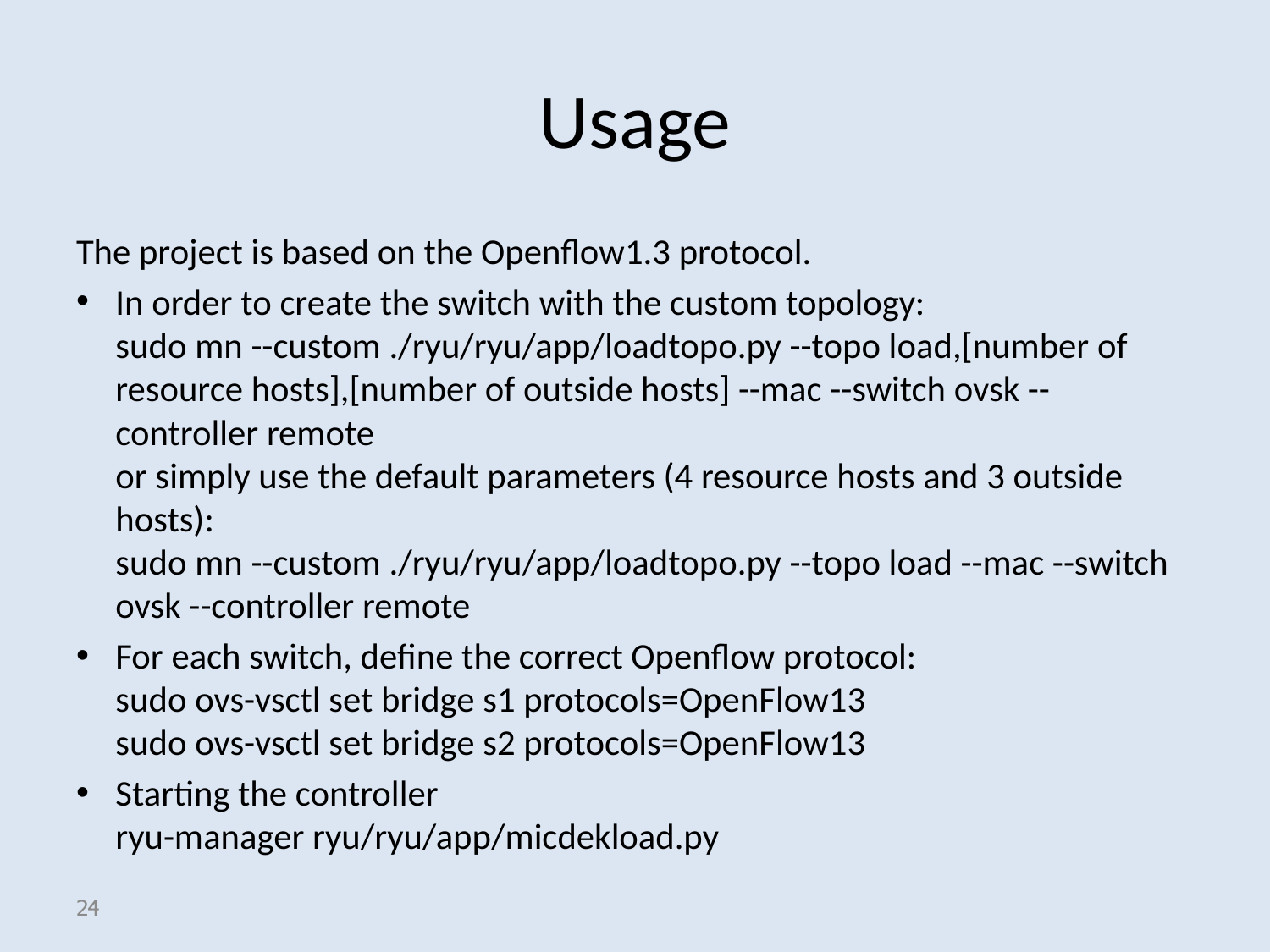

# Usage
The project is based on the Openflow1.3 protocol.
In order to create the switch with the custom topology:
sudo mn --custom ./ryu/ryu/app/loadtopo.py --topo load,[number of resource hosts],[number of outside hosts] --mac --switch ovsk --controller remote
or simply use the default parameters (4 resource hosts and 3 outside hosts):
sudo mn --custom ./ryu/ryu/app/loadtopo.py --topo load --mac --switch ovsk --controller remote
For each switch, define the correct Openflow protocol:
sudo ovs-vsctl set bridge s1 protocols=OpenFlow13
sudo ovs-vsctl set bridge s2 protocols=OpenFlow13
Starting the controller
ryu-manager ryu/ryu/app/micdekload.py
24